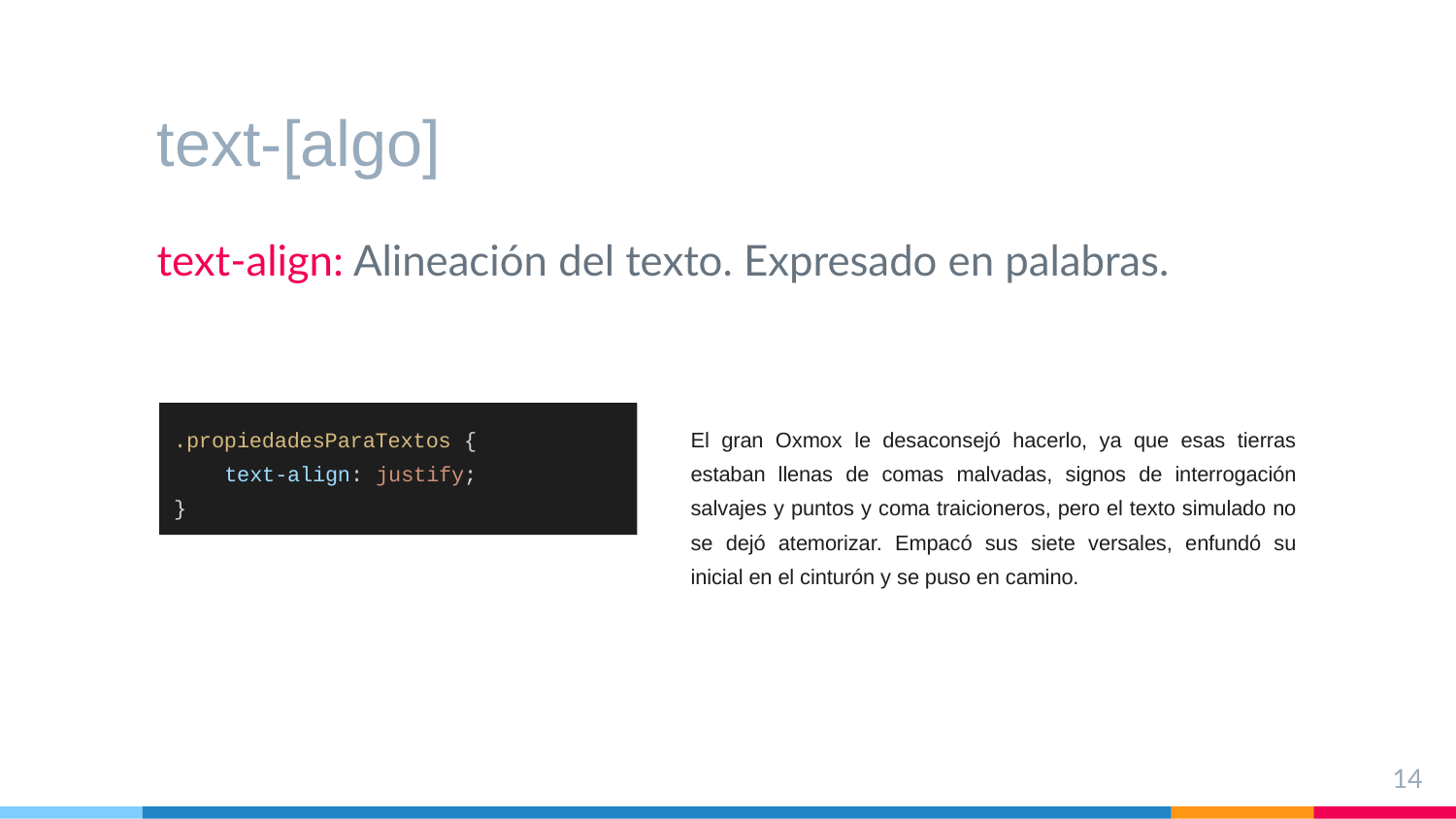

# text-[algo]
text-align: Alineación del texto. Expresado en palabras.
.propiedadesParaTextos {
    text-align: justify;
}
El gran Oxmox le desaconsejó hacerlo, ya que esas tierras estaban llenas de comas malvadas, signos de interrogación salvajes y puntos y coma traicioneros, pero el texto simulado no se dejó atemorizar. Empacó sus siete versales, enfundó su inicial en el cinturón y se puso en camino.
14